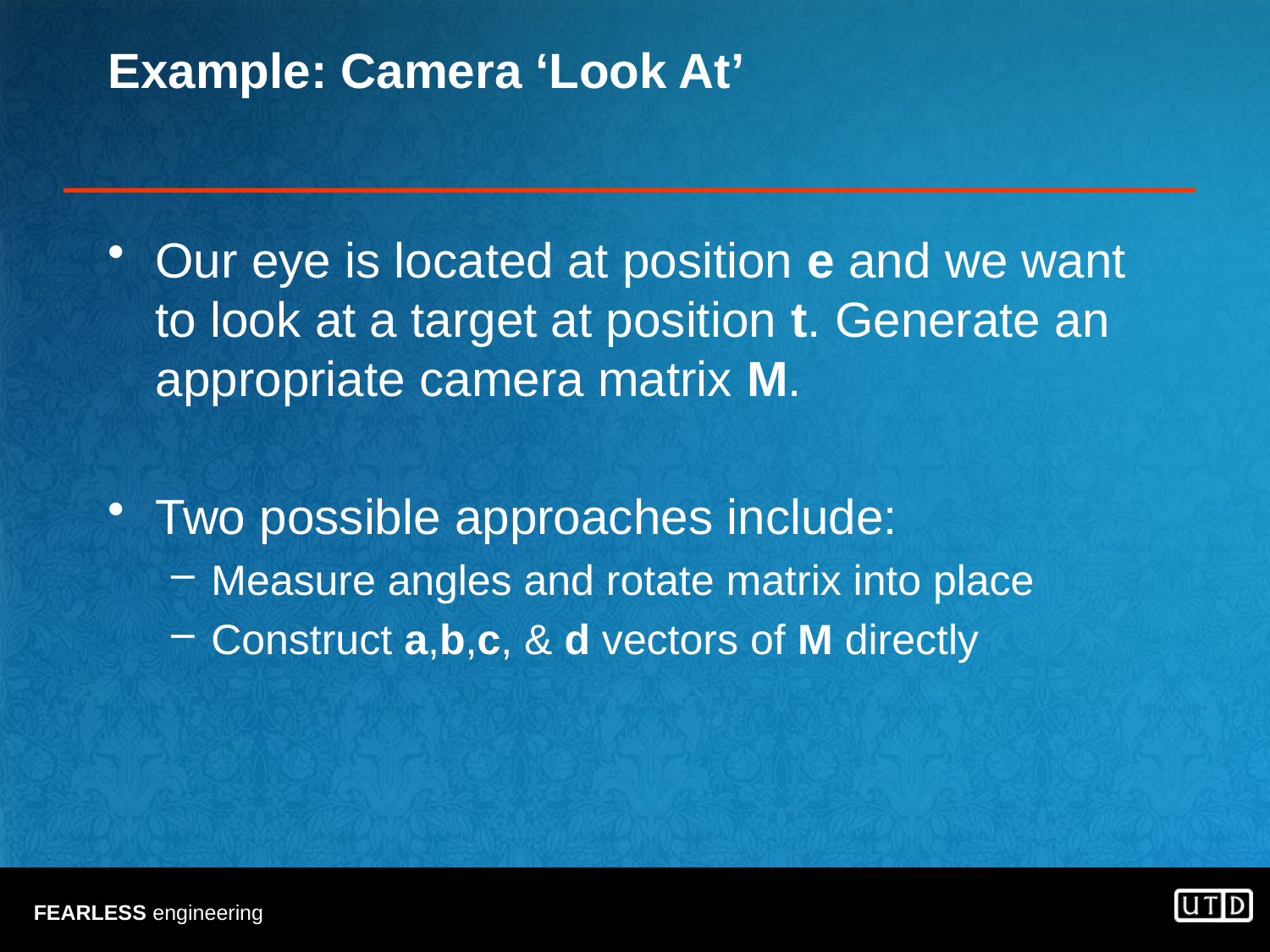

Example: Camera ‘Look At’
Our eye is located at position e and we want to look at a target at position t. Generate an appropriate camera matrix M.

Two possible approaches include:
Measure angles and rotate matrix into place
Construct a,b,c, & d vectors of M directly